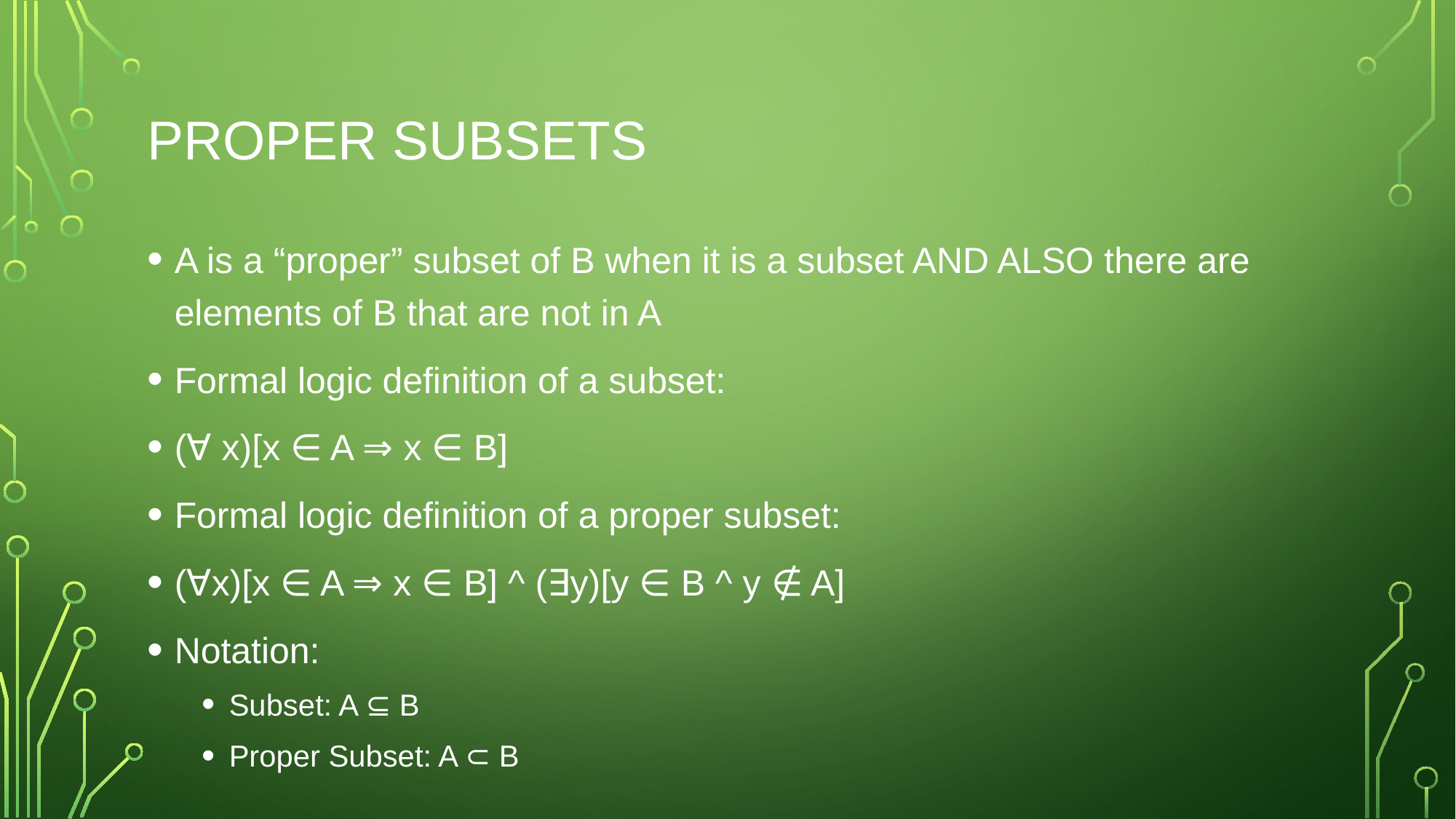

# Proper Subsets
A is a “proper” subset of B when it is a subset AND ALSO there are elements of B that are not in A
Formal logic definition of a subset:
(∀ x)[x ∈ A ⇒ x ∈ B]
Formal logic definition of a proper subset:
(∀x)[x ∈ A ⇒ x ∈ B] ^ (∃y)[y ∈ B ^ y ∉ A]
Notation:
Subset: A ⊆ B
Proper Subset: A ⊂ B